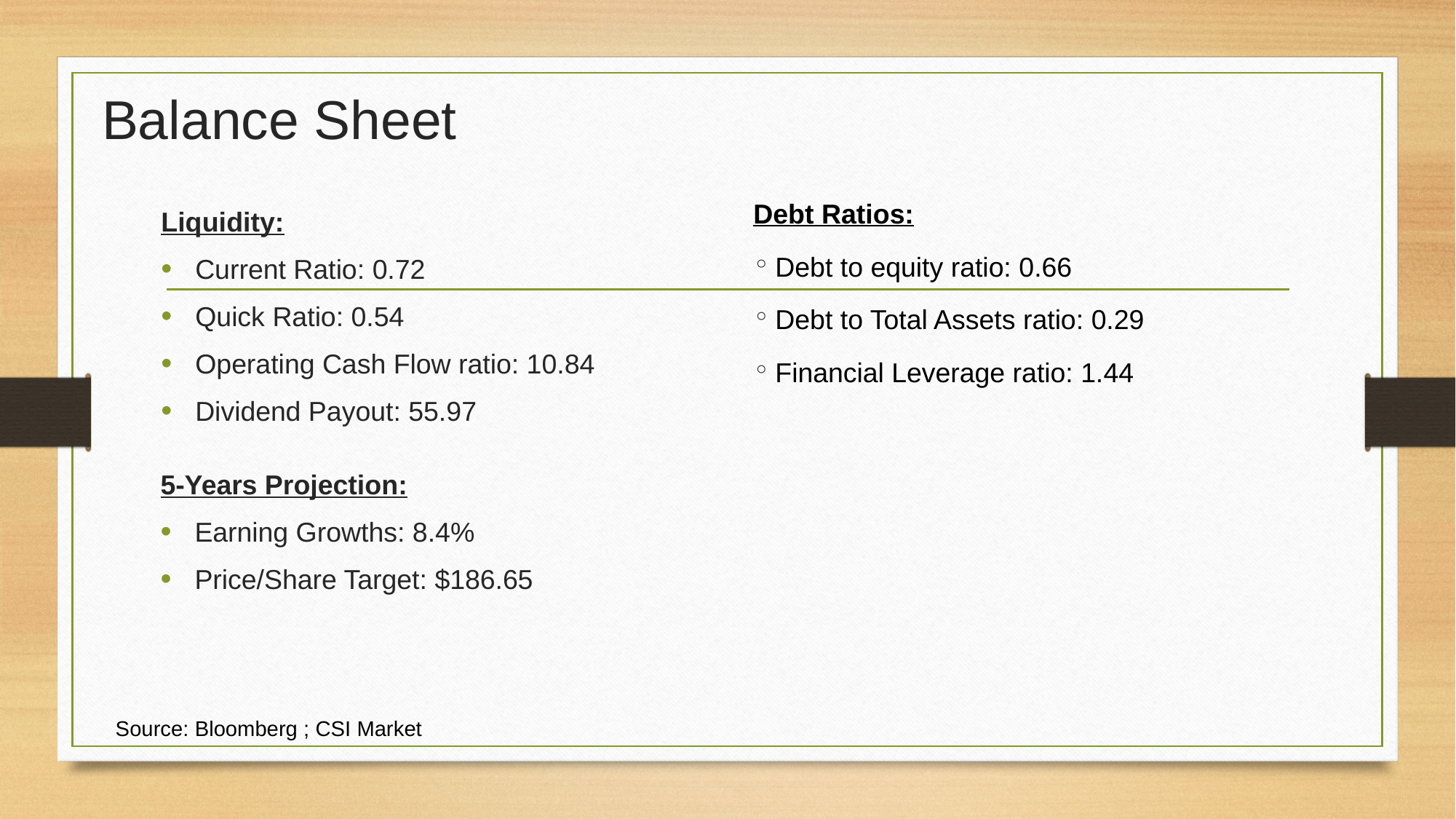

# Balance Sheet
Debt Ratios:
Debt to equity ratio: 0.66
Debt to Total Assets ratio: 0.29
Financial Leverage ratio: 1.44
Liquidity:
Current Ratio: 0.72
Quick Ratio: 0.54
Operating Cash Flow ratio: 10.84
Dividend Payout: 55.97

5-Years Projection:
Earning Growths: 8.4%
Price/Share Target: $186.65

Source: Bloomberg ; CSI Market